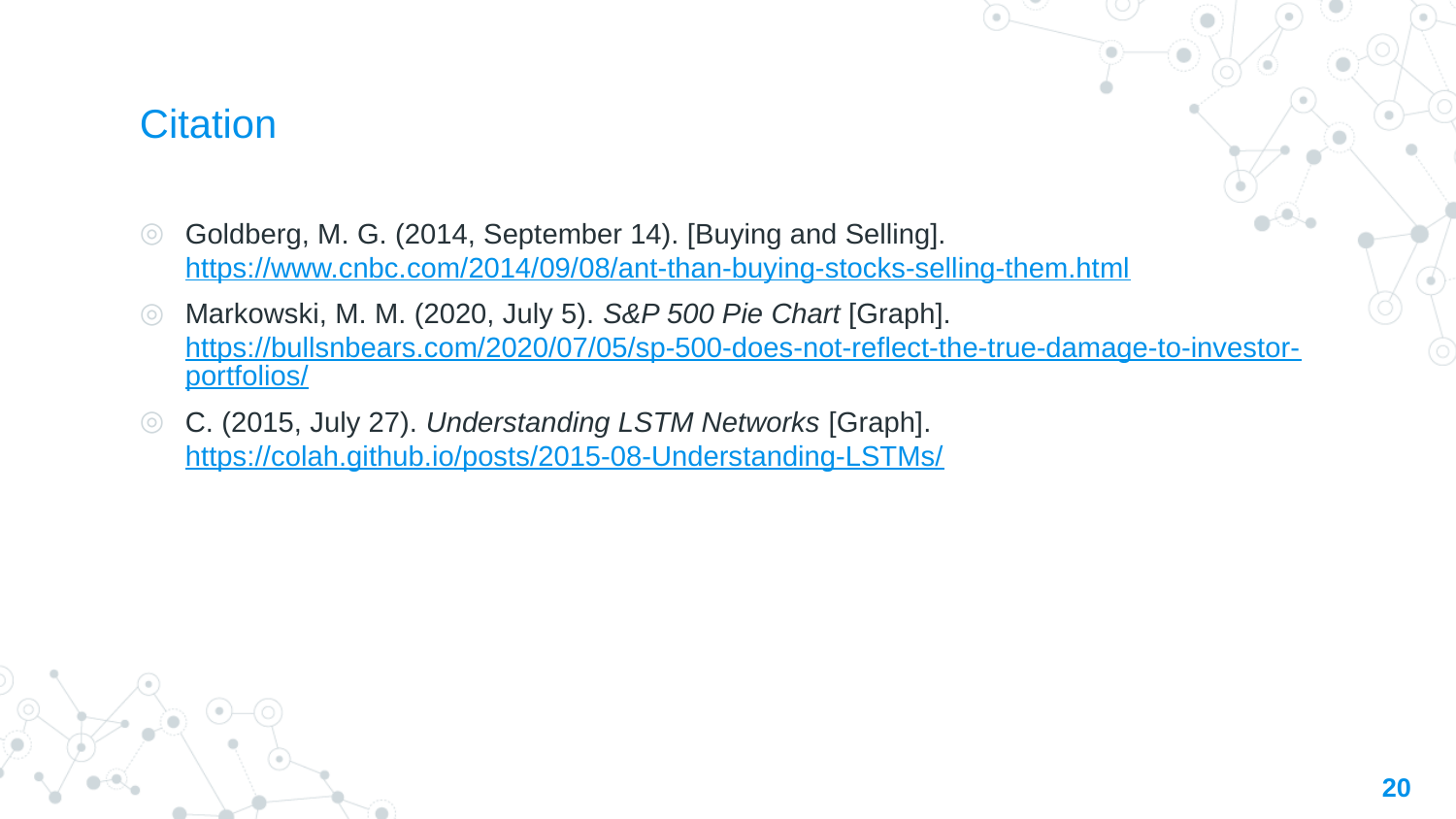

# Citation
Goldberg, M. G. (2014, September 14). [Buying and Selling].  https://www.cnbc.com/2014/09/08/ant-than-buying-stocks-selling-them.html
Markowski, M. M. (2020, July 5). S&P 500 Pie Chart [Graph].  https://bullsnbears.com/2020/07/05/sp-500-does-not-reflect-the-true-damage-to-investor-portfolios/
C. (2015, July 27). Understanding LSTM Networks [Graph]. https://colah.github.io/posts/2015-08-Understanding-LSTMs/

20